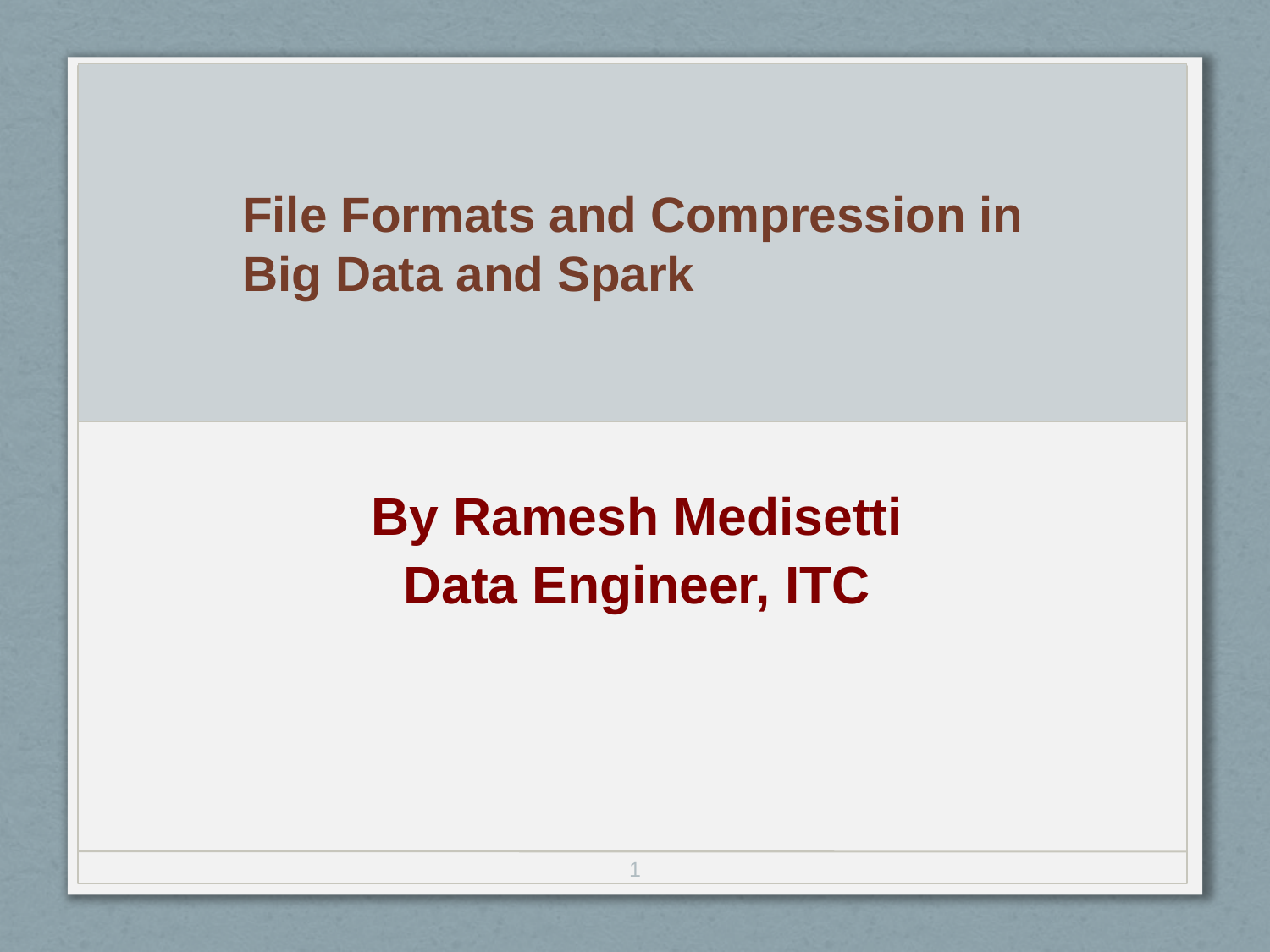

#
File Formats and Compression in Big Data and Spark
By Ramesh Medisetti
Data Engineer, ITC
1